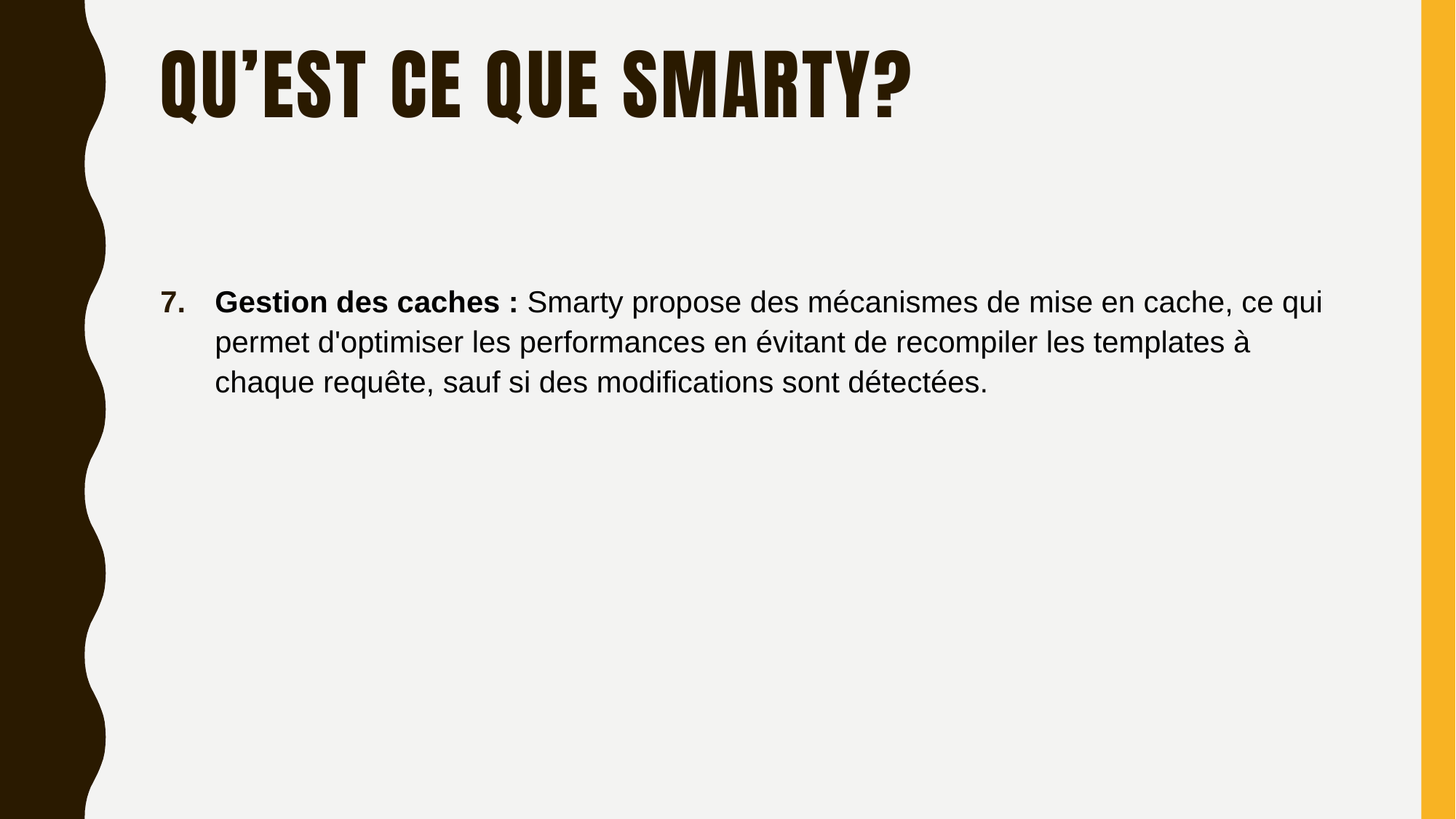

# Qu’est ce que Smarty?
Gestion des caches : Smarty propose des mécanismes de mise en cache, ce qui permet d'optimiser les performances en évitant de recompiler les templates à chaque requête, sauf si des modifications sont détectées.